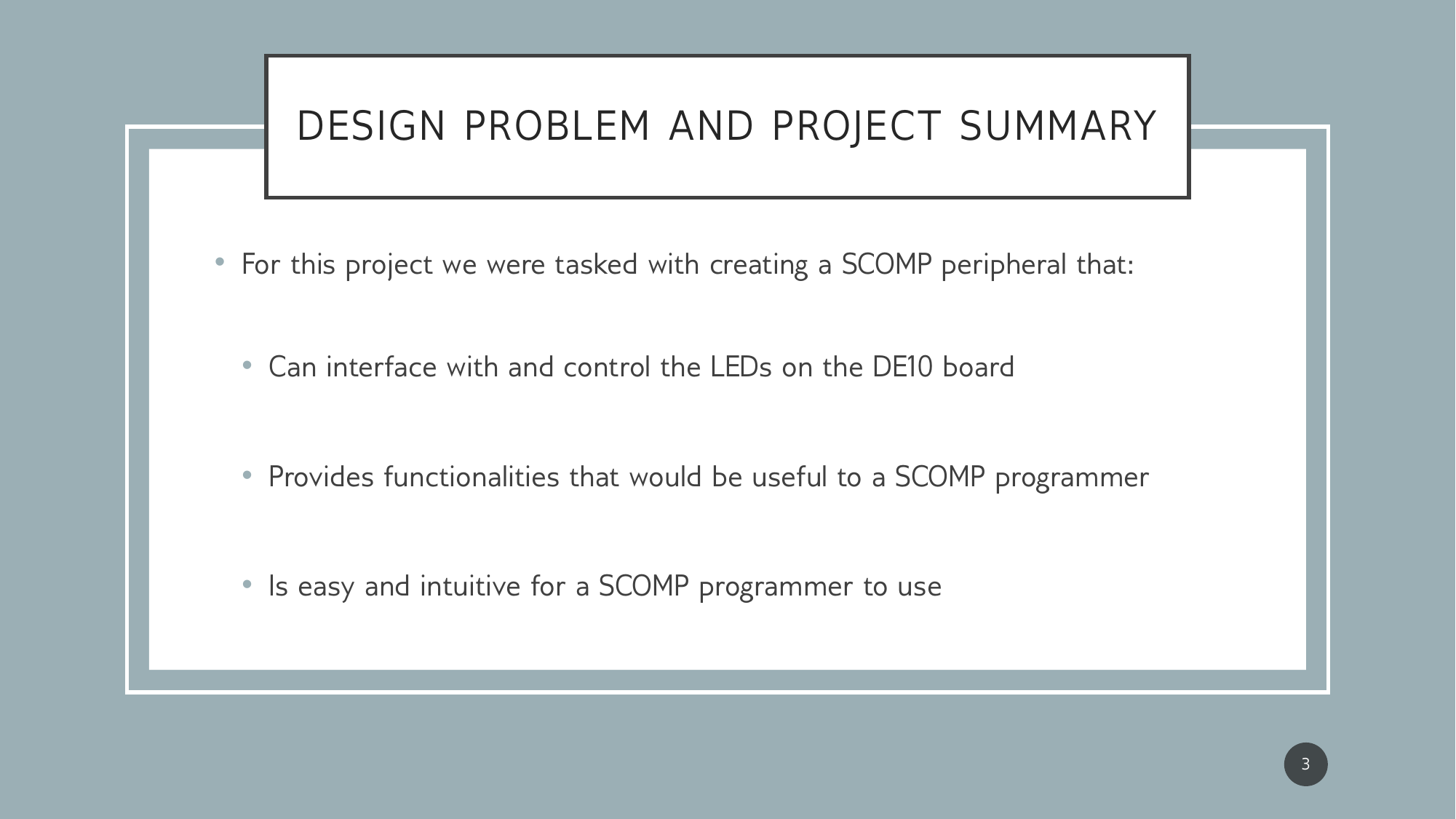

# Design Problem and Project Summary

For this project we were tasked with creating a SCOMP peripheral that:

Can interface with and control the LEDs on the DE10 board

Provides functionalities that would be useful to a SCOMP programmer

Is easy and intuitive for a SCOMP programmer to use
3